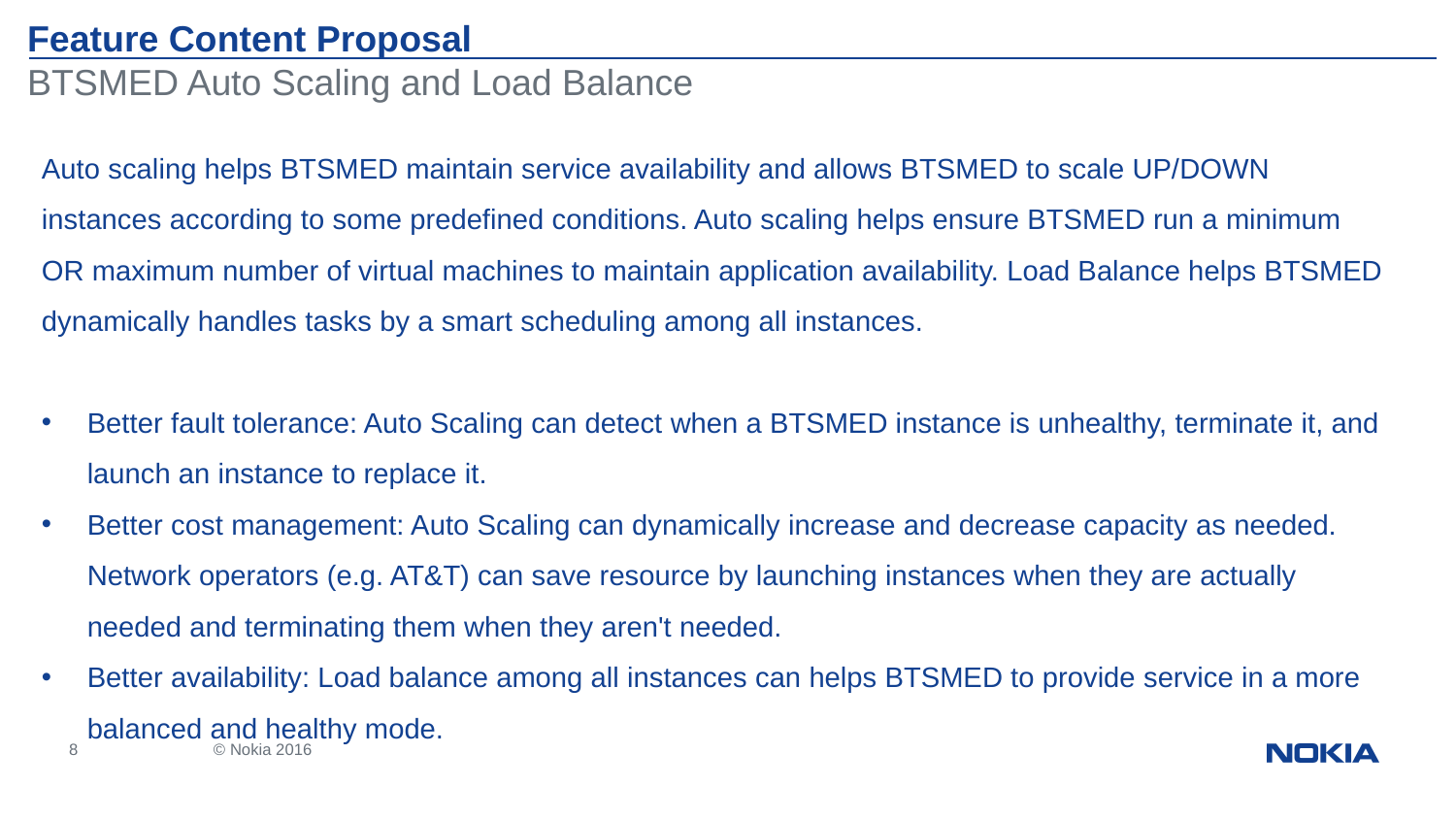

# Feature Content Proposal
BTSMED Auto Scaling and Load Balance
Auto scaling helps BTSMED maintain service availability and allows BTSMED to scale UP/DOWN instances according to some predefined conditions. Auto scaling helps ensure BTSMED run a minimum OR maximum number of virtual machines to maintain application availability. Load Balance helps BTSMED dynamically handles tasks by a smart scheduling among all instances.

Better fault tolerance: Auto Scaling can detect when a BTSMED instance is unhealthy, terminate it, and launch an instance to replace it.
Better cost management: Auto Scaling can dynamically increase and decrease capacity as needed. Network operators (e.g. AT&T) can save resource by launching instances when they are actually needed and terminating them when they aren't needed.
Better availability: Load balance among all instances can helps BTSMED to provide service in a more balanced and healthy mode.